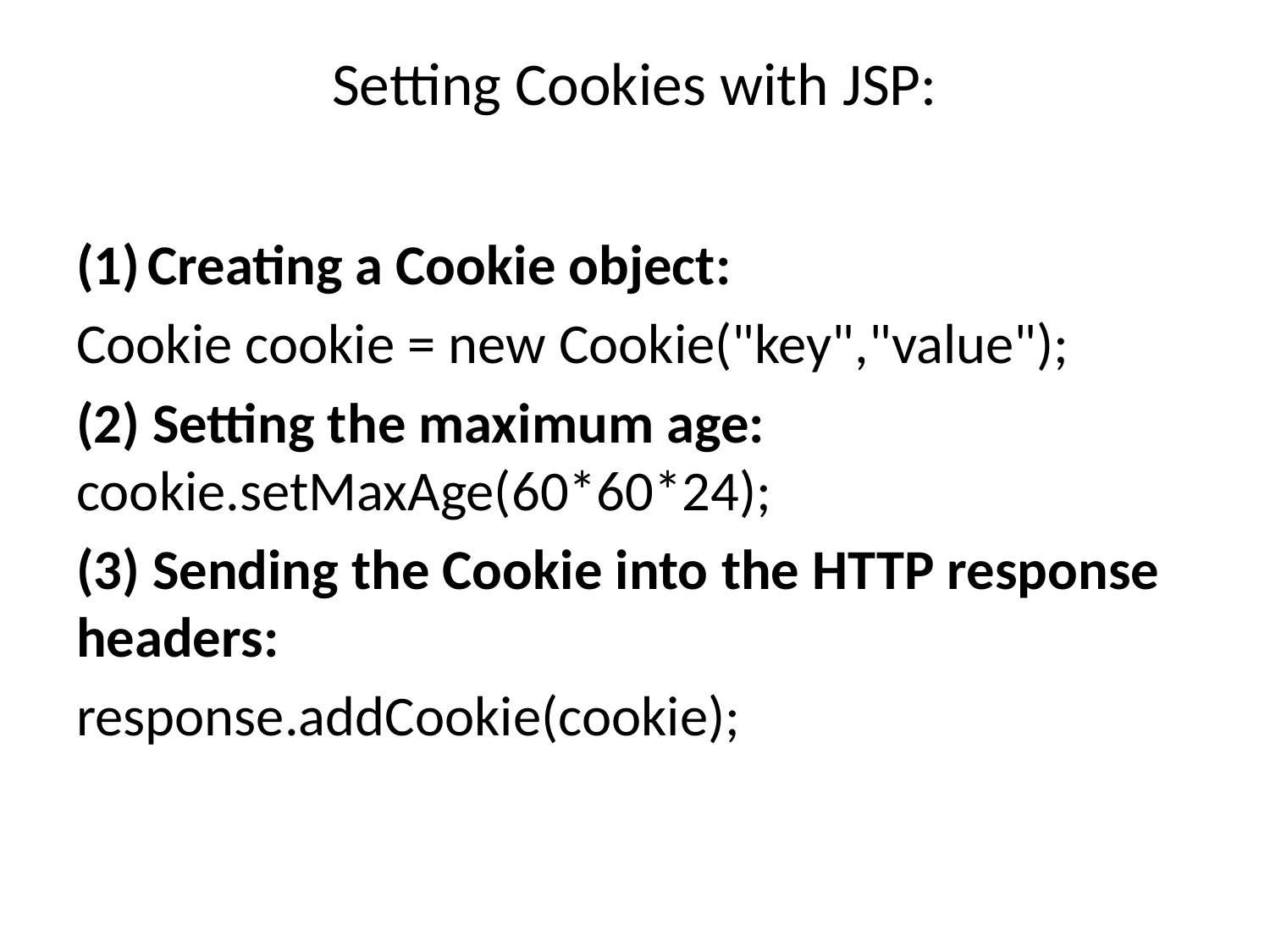

# Setting Cookies with JSP:
Creating a Cookie object:
Cookie cookie = new Cookie("key","value");
(2) Setting the maximum age: 
cookie.setMaxAge(60*60*24);
(3) Sending the Cookie into the HTTP response headers:
response.addCookie(cookie);